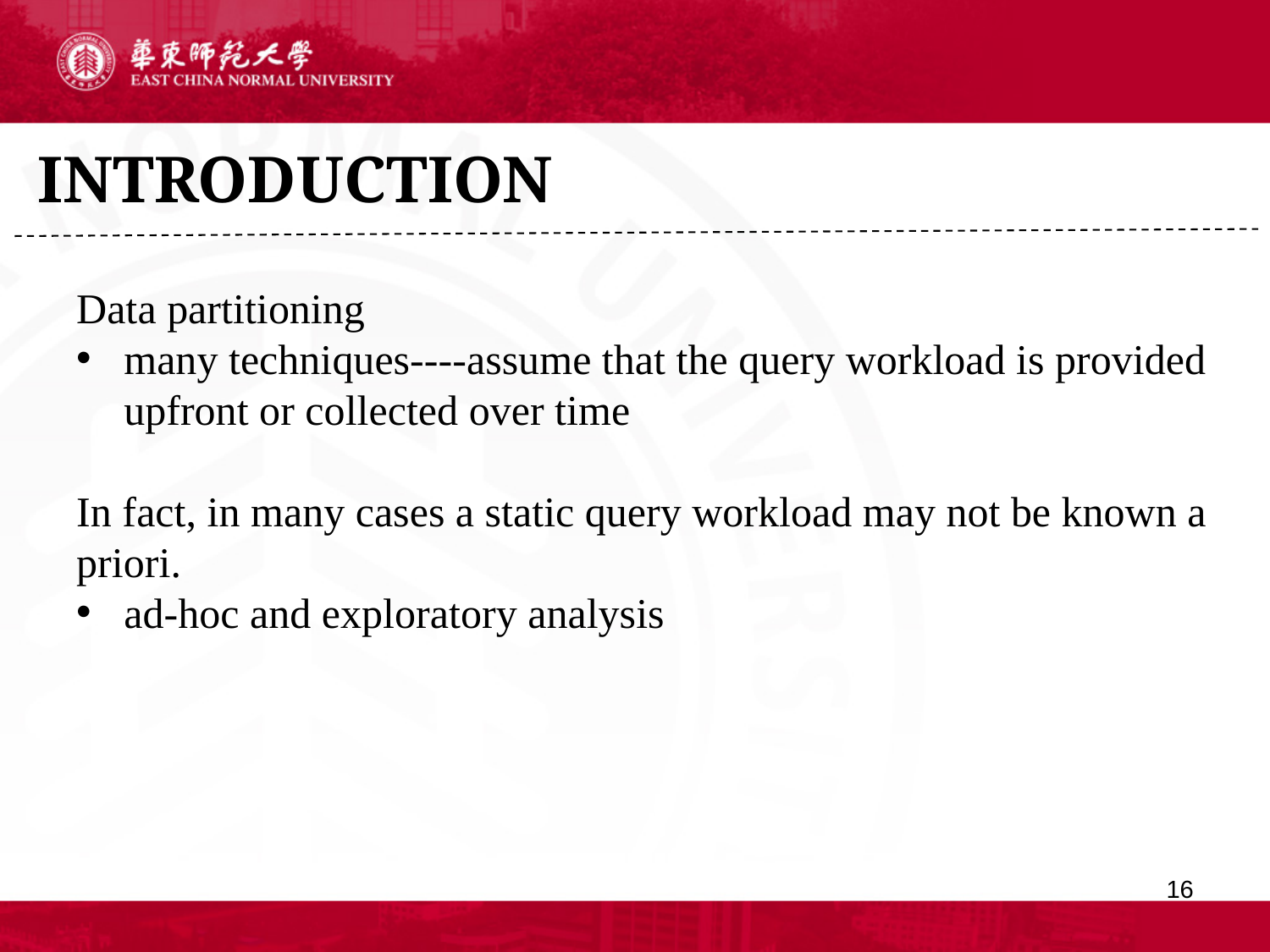

# INTRODUCTION
Data partitioning
many techniques----assume that the query workload is provided upfront or collected over time

In fact, in many cases a static query workload may not be known a priori.
ad-hoc and exploratory analysis
16